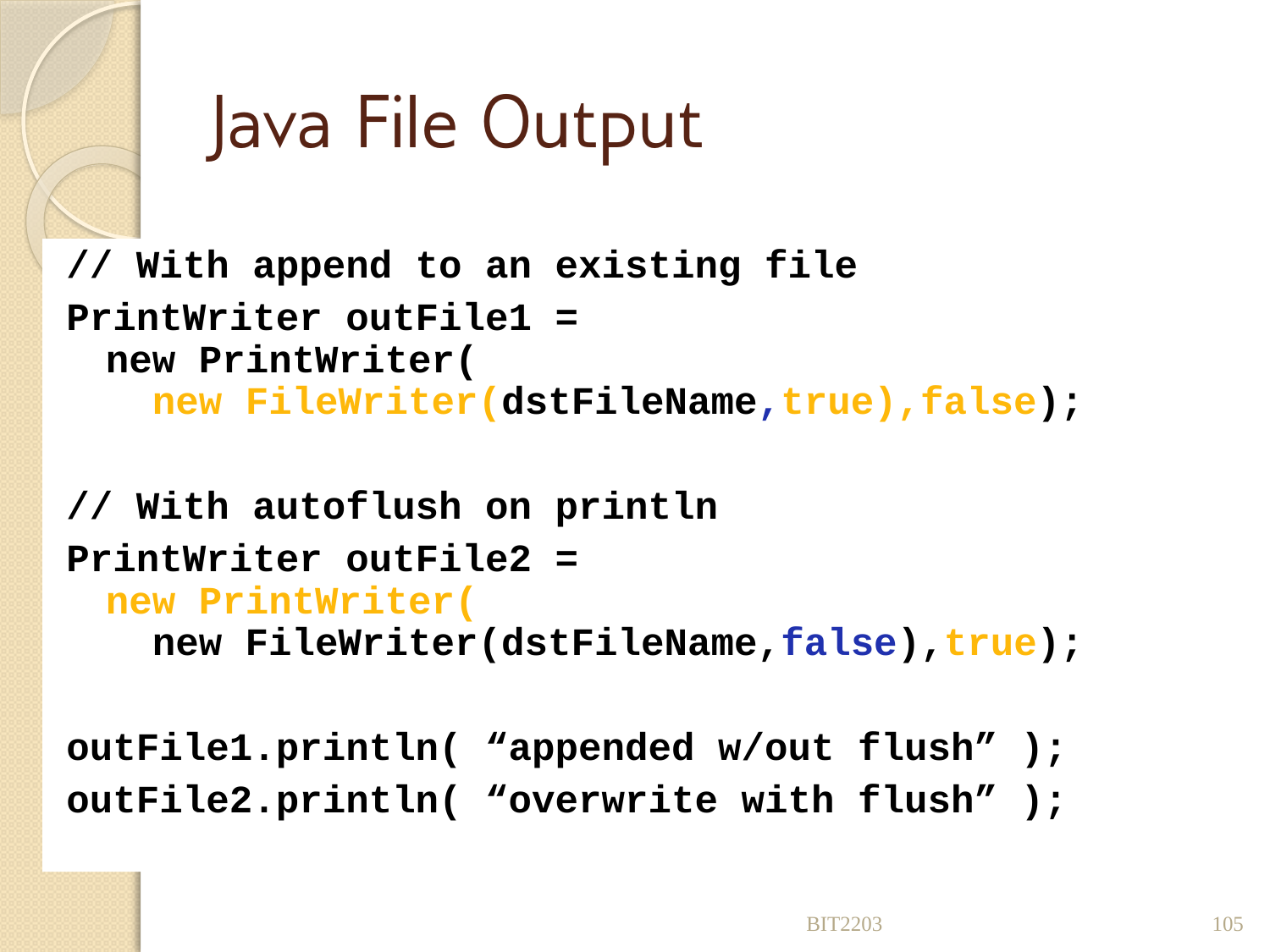

# Java File Output
// With append to an existing file
PrintWriter outFile1 =
new PrintWriter(
  new FileWriter(dstFileName,true),false);

// With autoflush on println
PrintWriter outFile2 =
new PrintWriter(
  new FileWriter(dstFileName,false),true);

outFile1.println( “appended w/out flush” );
outFile2.println( “overwrite with flush” );
BIT2203
105